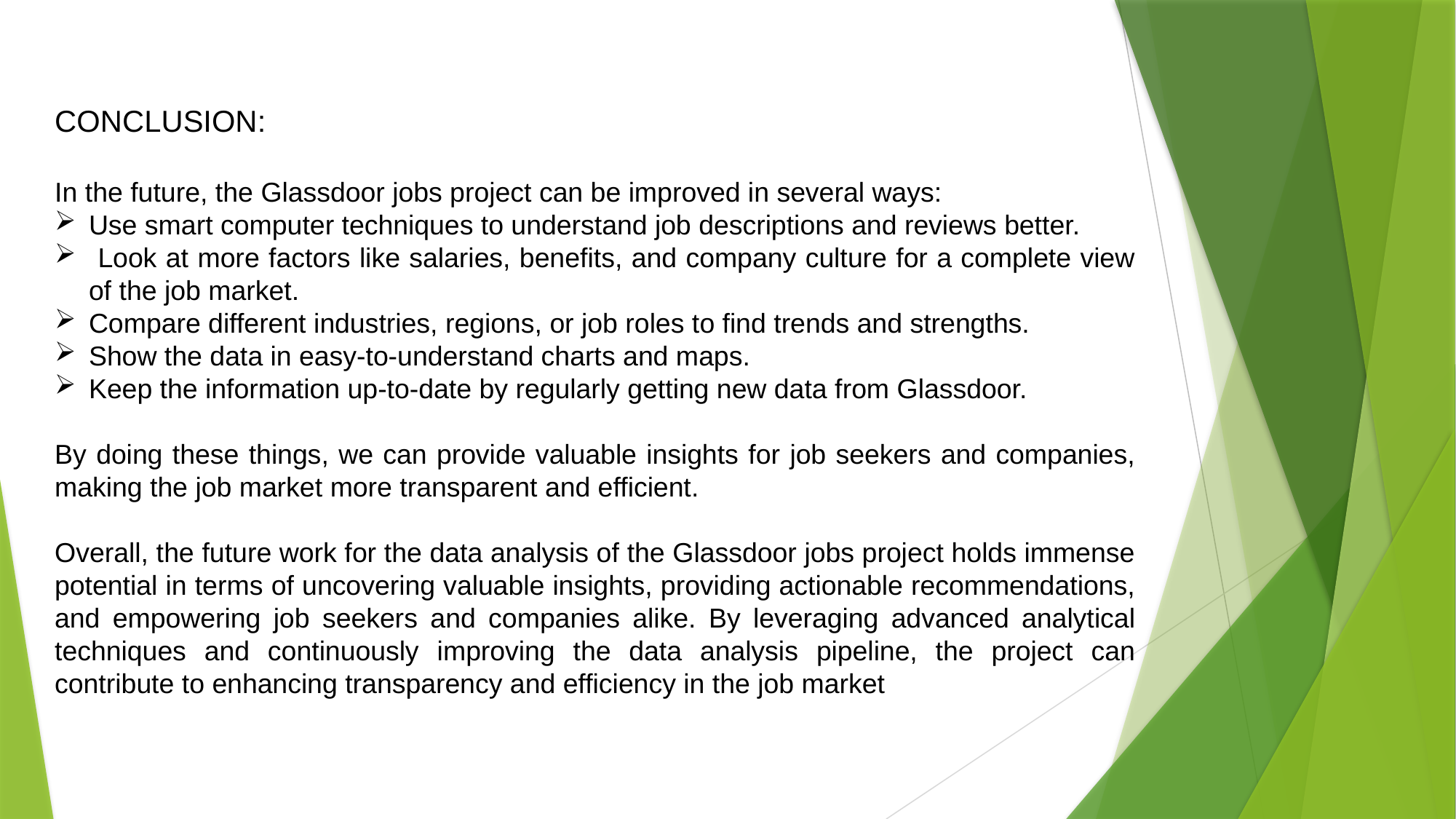

CONCLUSION:

In the future, the Glassdoor jobs project can be improved in several ways:
Use smart computer techniques to understand job descriptions and reviews better.
 Look at more factors like salaries, benefits, and company culture for a complete view of the job market.
Compare different industries, regions, or job roles to find trends and strengths.
Show the data in easy-to-understand charts and maps.
Keep the information up-to-date by regularly getting new data from Glassdoor.

By doing these things, we can provide valuable insights for job seekers and companies, making the job market more transparent and efficient.

Overall, the future work for the data analysis of the Glassdoor jobs project holds immense potential in terms of uncovering valuable insights, providing actionable recommendations, and empowering job seekers and companies alike. By leveraging advanced analytical techniques and continuously improving the data analysis pipeline, the project can contribute to enhancing transparency and efficiency in the job market